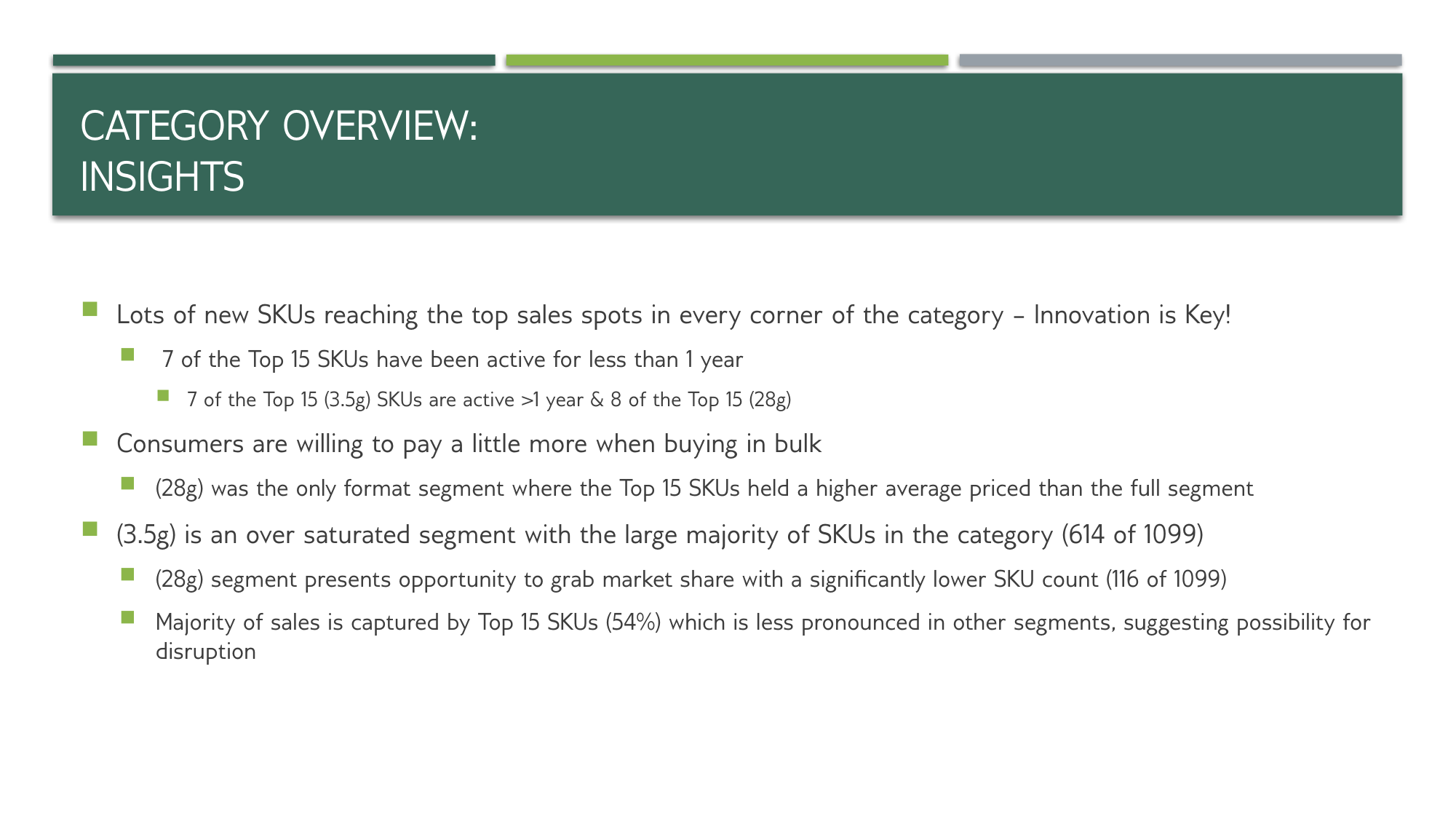

# Category Overview: Insights
Lots of new SKUs reaching the top sales spots in every corner of the category – Innovation is Key!
 7 of the Top 15 SKUs have been active for less than 1 year
7 of the Top 15 (3.5g) SKUs are active >1 year & 8 of the Top 15 (28g)
Consumers are willing to pay a little more when buying in bulk
(28g) was the only format segment where the Top 15 SKUs held a higher average priced than the full segment
(3.5g) is an over saturated segment with the large majority of SKUs in the category (614 of 1099)
(28g) segment presents opportunity to grab market share with a significantly lower SKU count (116 of 1099)
Majority of sales is captured by Top 15 SKUs (54%) which is less pronounced in other segments, suggesting possibility for disruption